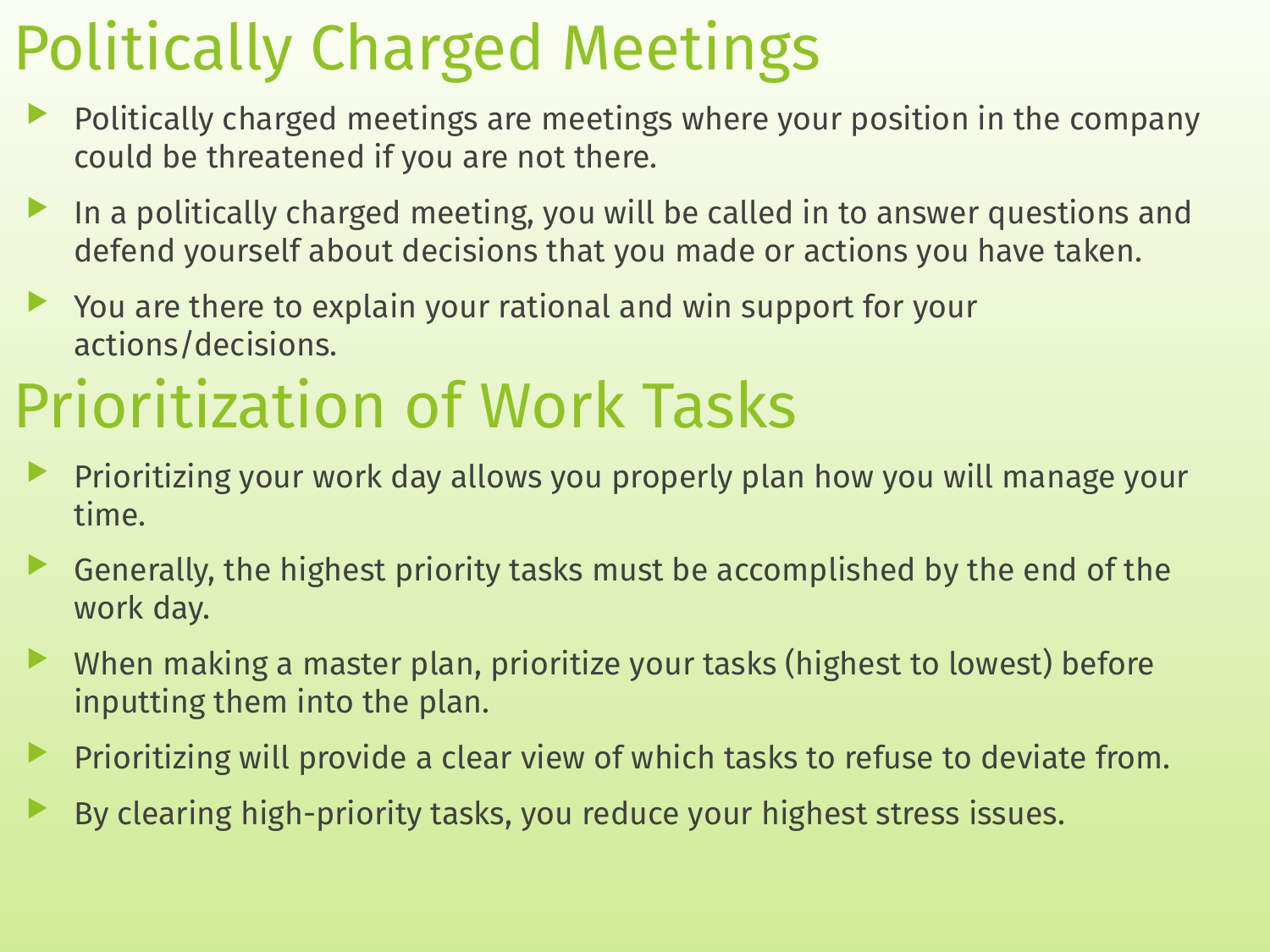

# Politically Charged Meetings
Politically charged meetings are meetings where your position in the company could be threatened if you are not there.
In a politically charged meeting, you will be called in to answer questions and defend yourself about decisions that you made or actions you have taken.
You are there to explain your rational and win support for your actions/decisions.

Prioritization of Work Tasks
Prioritizing your work day allows you properly plan how you will manage your time.
Generally, the highest priority tasks must be accomplished by the end of the work day.
When making a master plan, prioritize your tasks (highest to lowest) before inputting them into the plan.
Prioritizing will provide a clear view of which tasks to refuse to deviate from.
By clearing high-priority tasks, you reduce your highest stress issues.
4